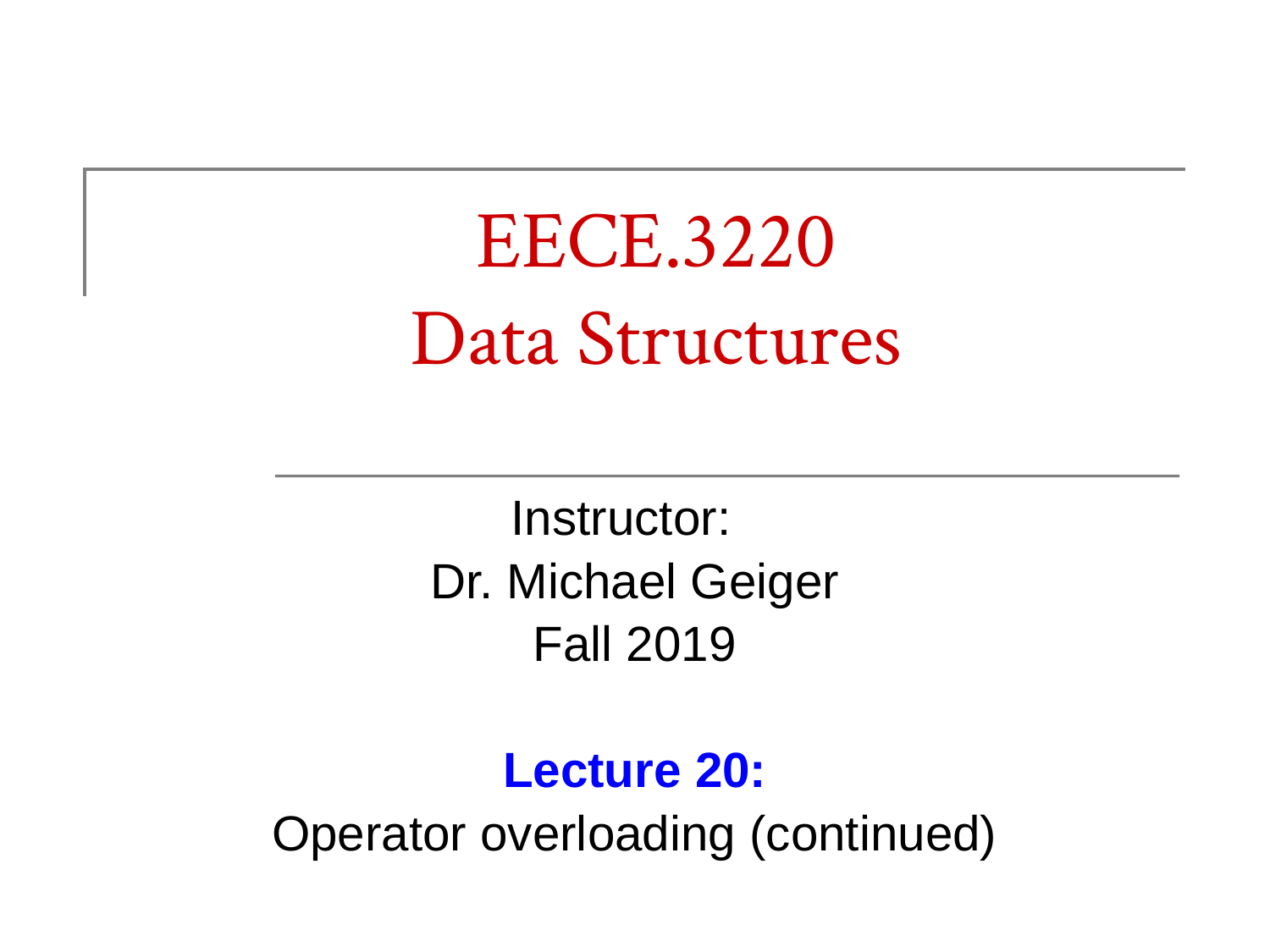

# EECE.3220 Data Structures
Instructor:
Dr. Michael Geiger
Fall 2019

Lecture 20:
Operator overloading (continued)